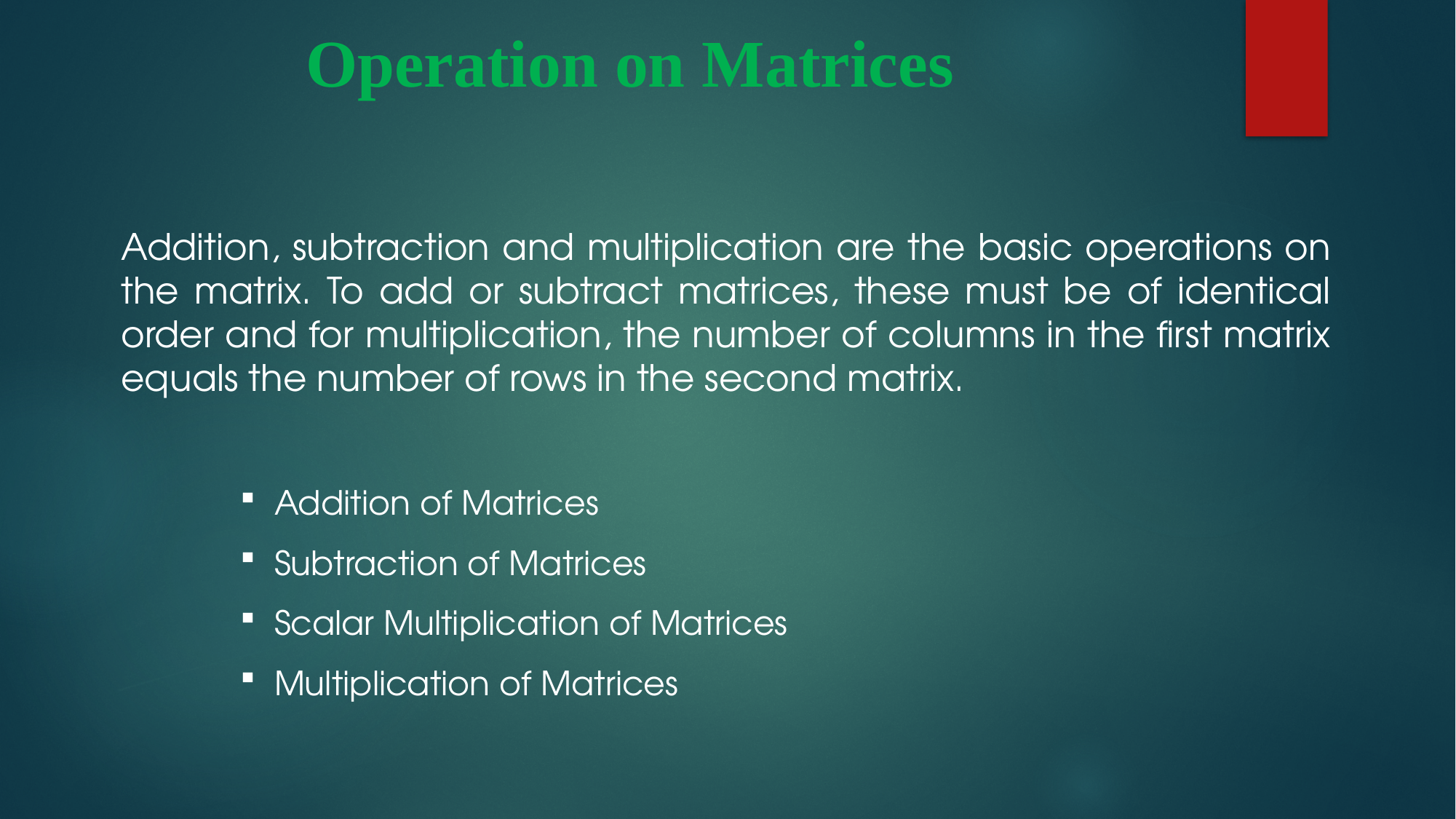

# Operation on Matrices

Addition, subtraction and multiplication are the basic operations on the matrix. To add or subtract matrices, these must be of identical order and for multiplication, the number of columns in the first matrix equals the number of rows in the second matrix.

Addition of Matrices
Subtraction of Matrices
Scalar Multiplication of Matrices
Multiplication of Matrices